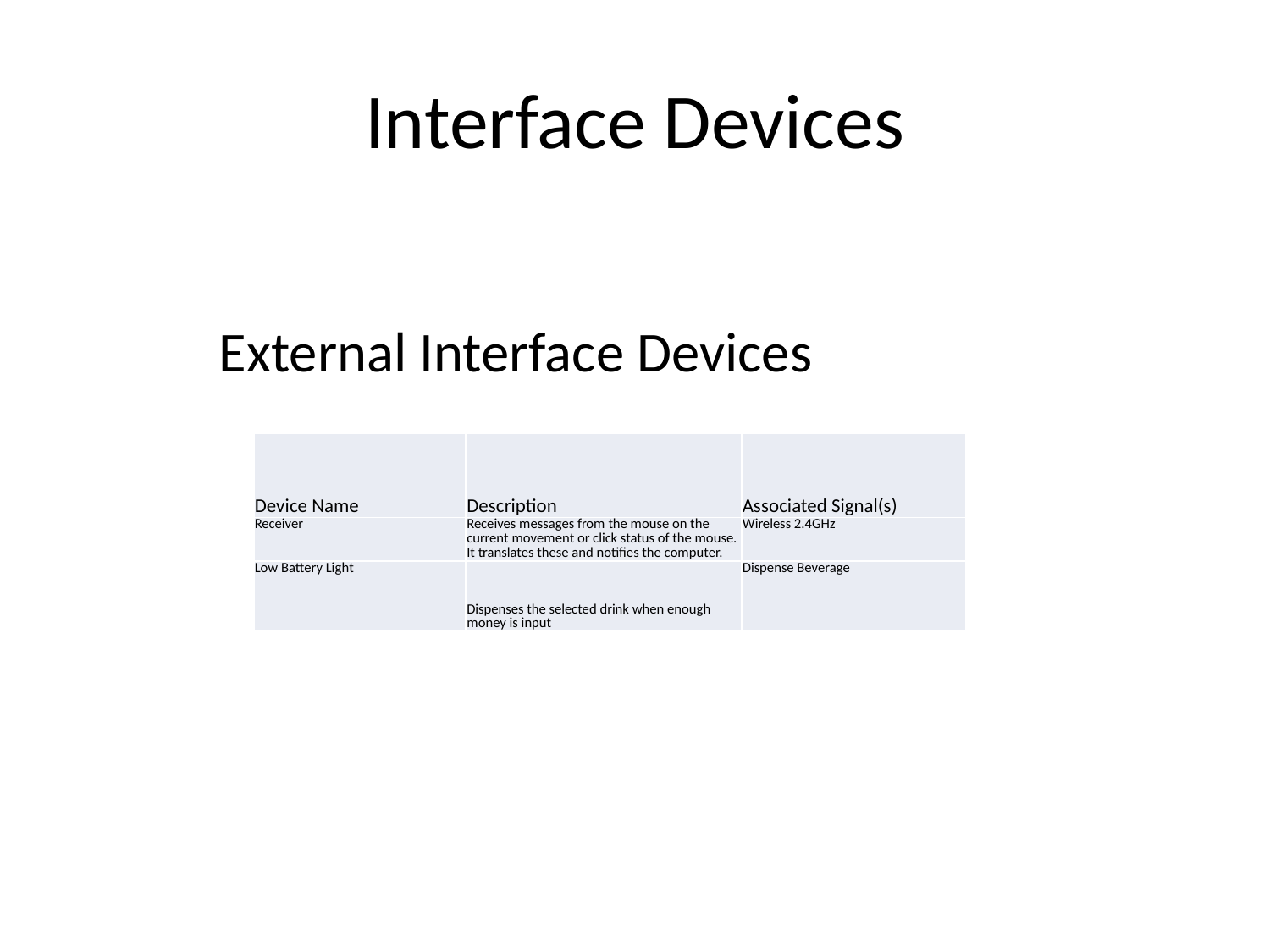

# Interface Devices
External Interface Devices
| Device Name | Description | Associated Signal(s) |
| --- | --- | --- |
| Receiver | Receives messages from the mouse on the current movement or click status of the mouse. It translates these and notifies the computer. | Wireless 2.4GHz |
| Low Battery Light | Dispenses the selected drink when enough money is input | Dispense Beverage |